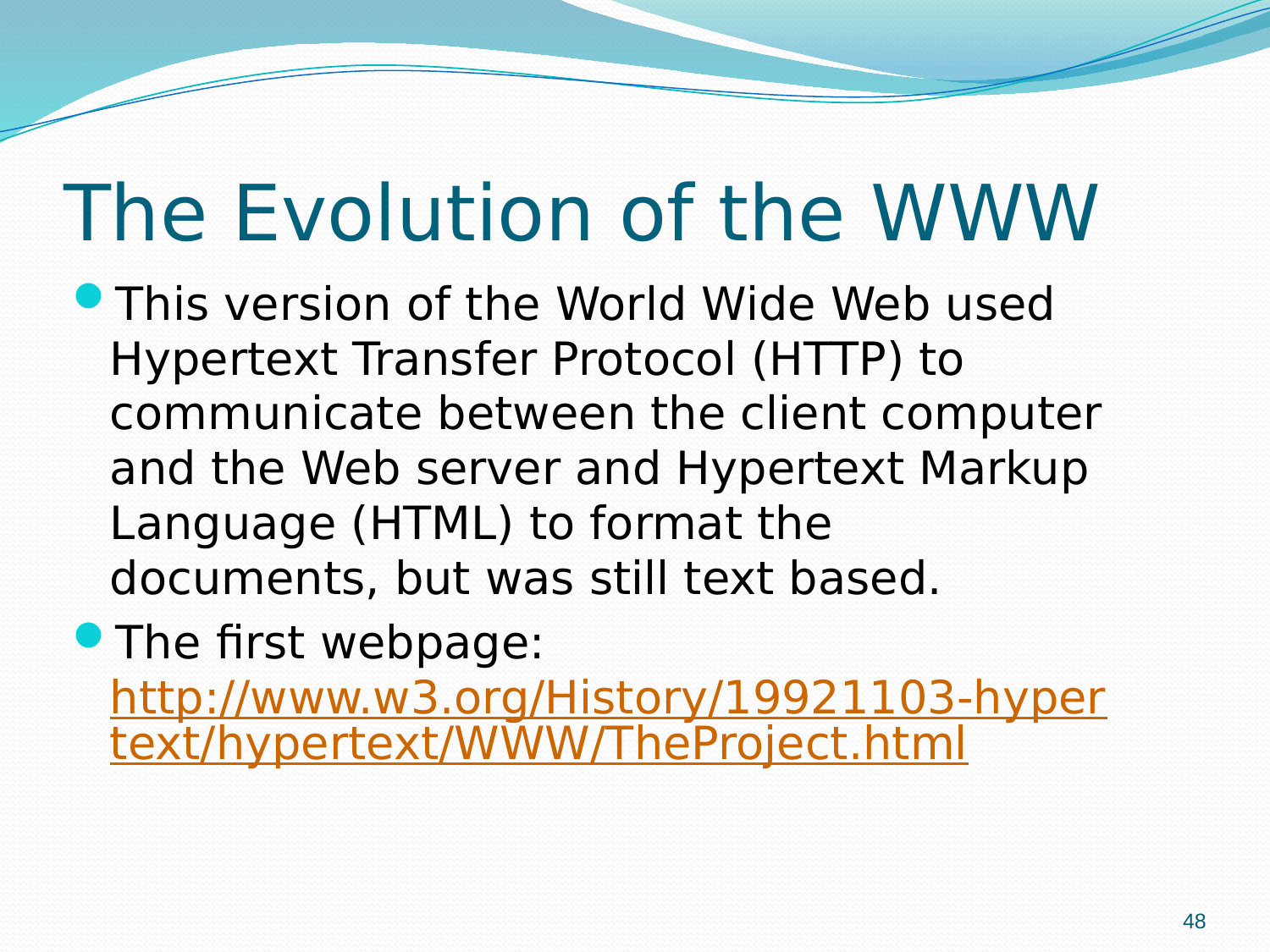

# The Evolution of the WWW
This version of the World Wide Web used Hypertext Transfer Protocol (HTTP) to communicate between the client computer and the Web server and Hypertext Markup Language (HTML) to format the documents, but was still text based.
The first webpage: http://www.w3.org/History/19921103-hypertext/hypertext/WWW/TheProject.html

48